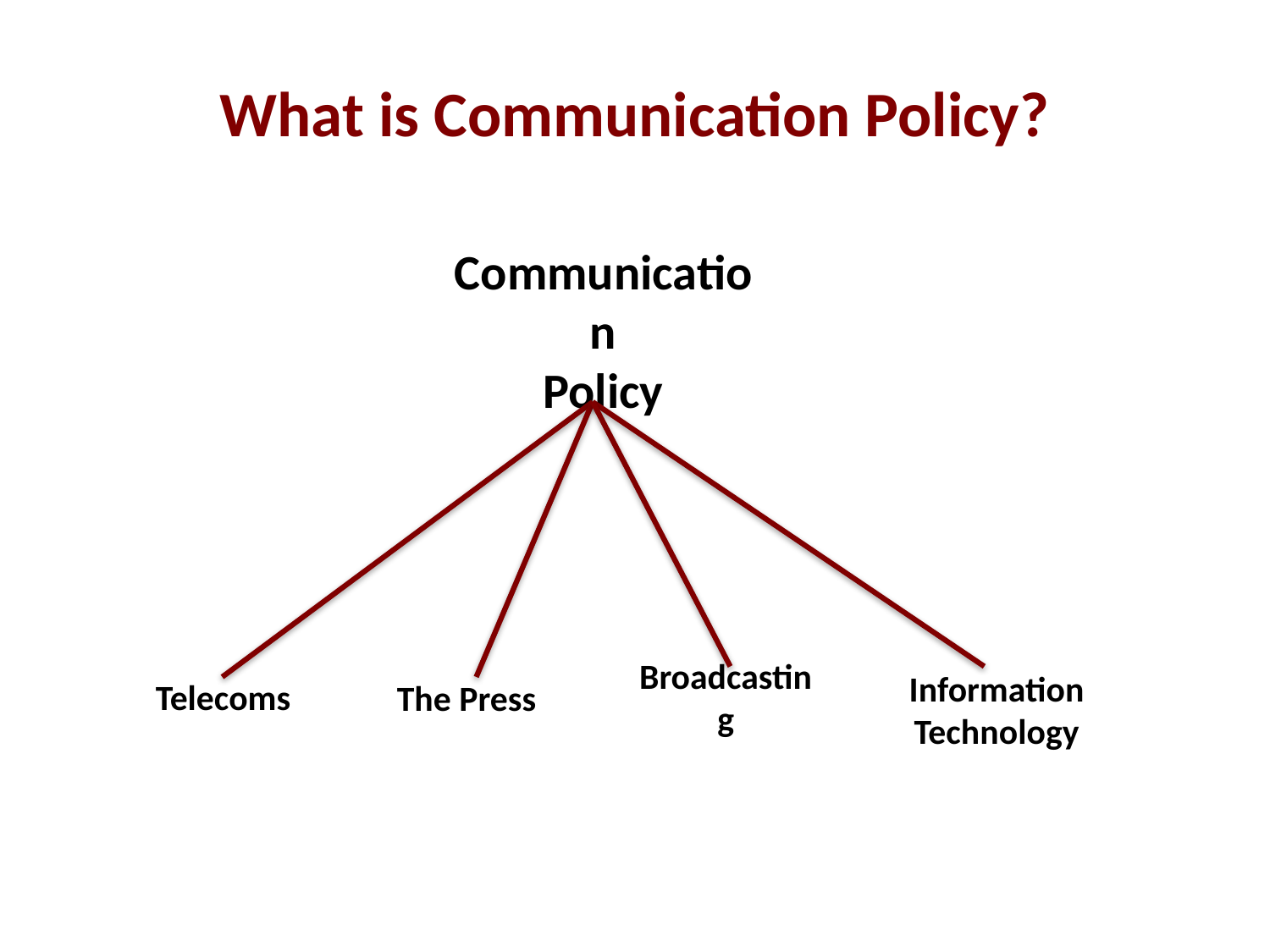

What is Communication Policy?

Communication
Policy
Telecoms
Broadcasting
The Press
Information
Technology